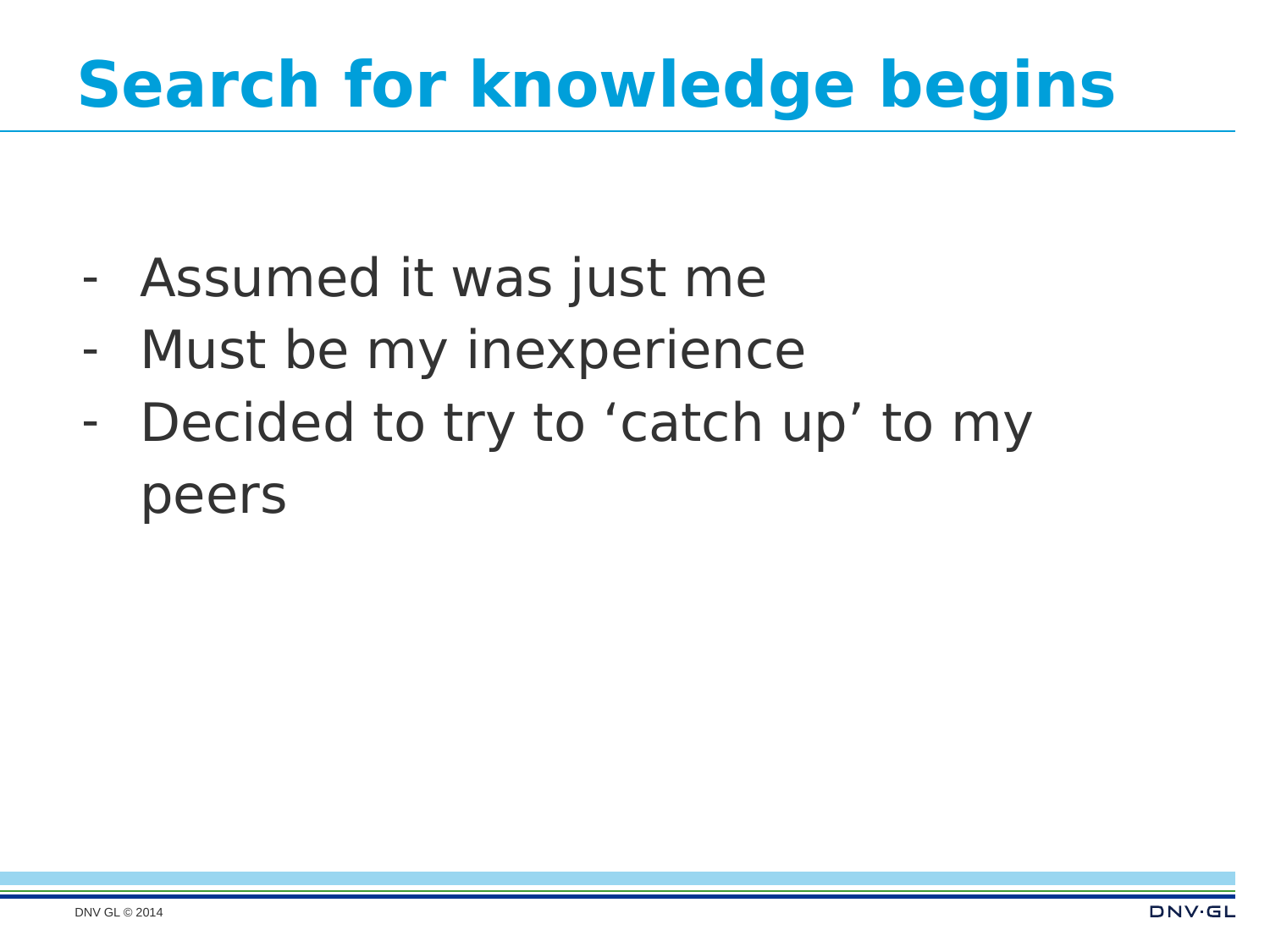

# Search for knowledge begins
Assumed it was just me
Must be my inexperience
Decided to try to ‘catch up’ to my peers